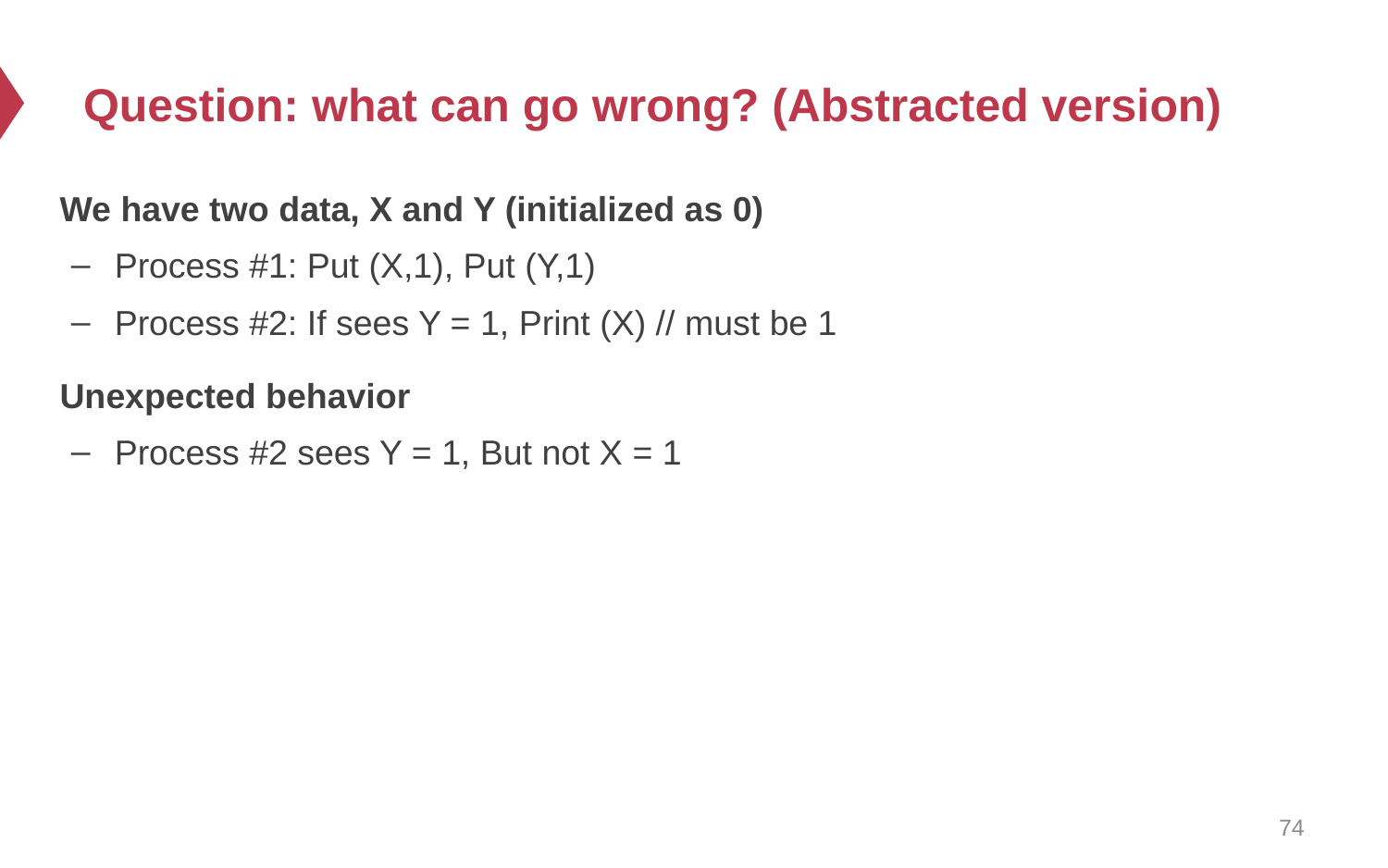

# Question: what can go wrong? (Abstracted version)
We have two data, X and Y (initialized as 0)
Process #1: Put (X,1), Put (Y,1)
Process #2: If sees Y = 1, Print (X) // must be 1
Unexpected behavior
Process #2 sees Y = 1, But not X = 1
74